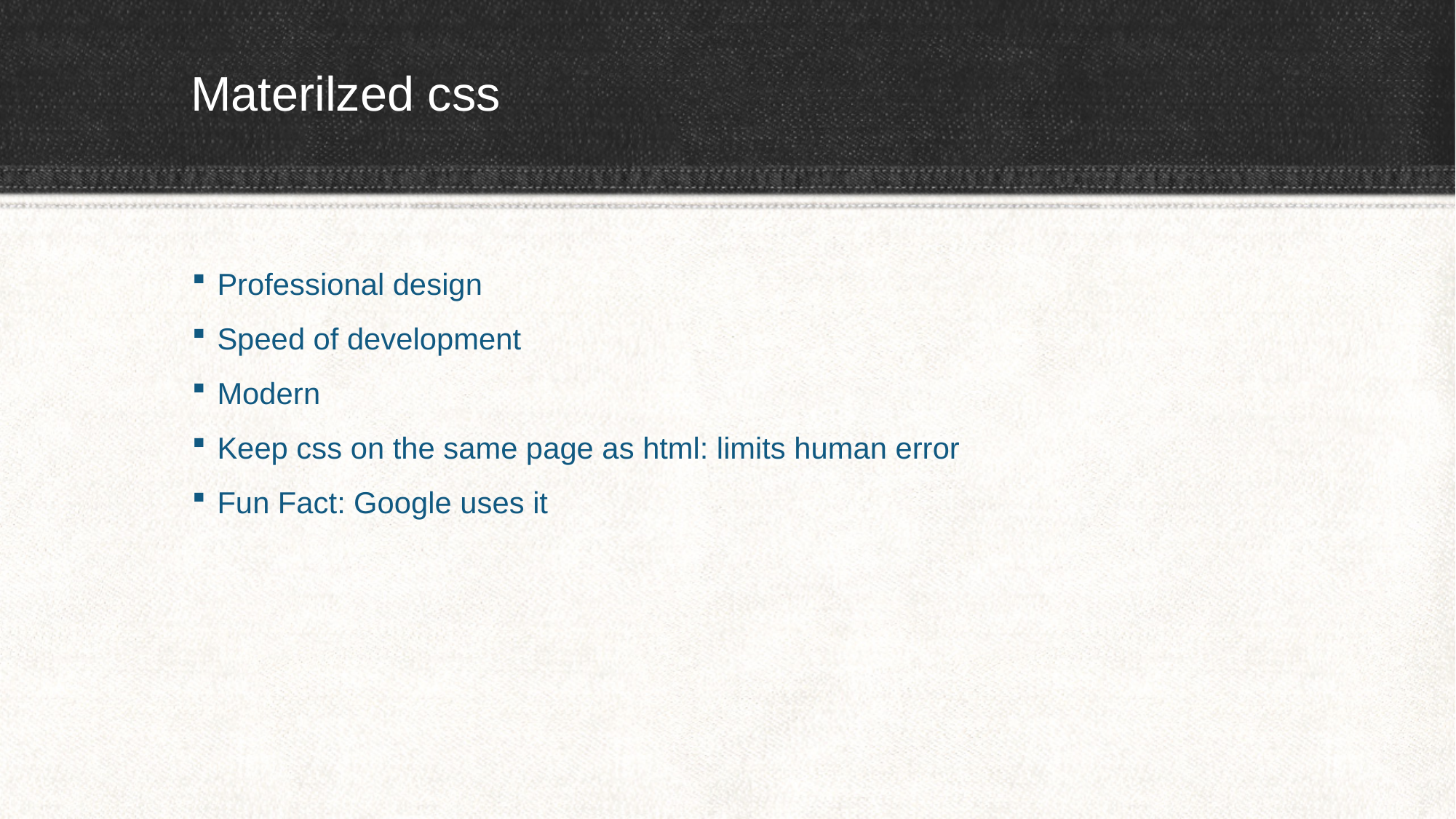

# Materilzed css
Professional design
Speed of development
Modern
Keep css on the same page as html: limits human error
Fun Fact: Google uses it